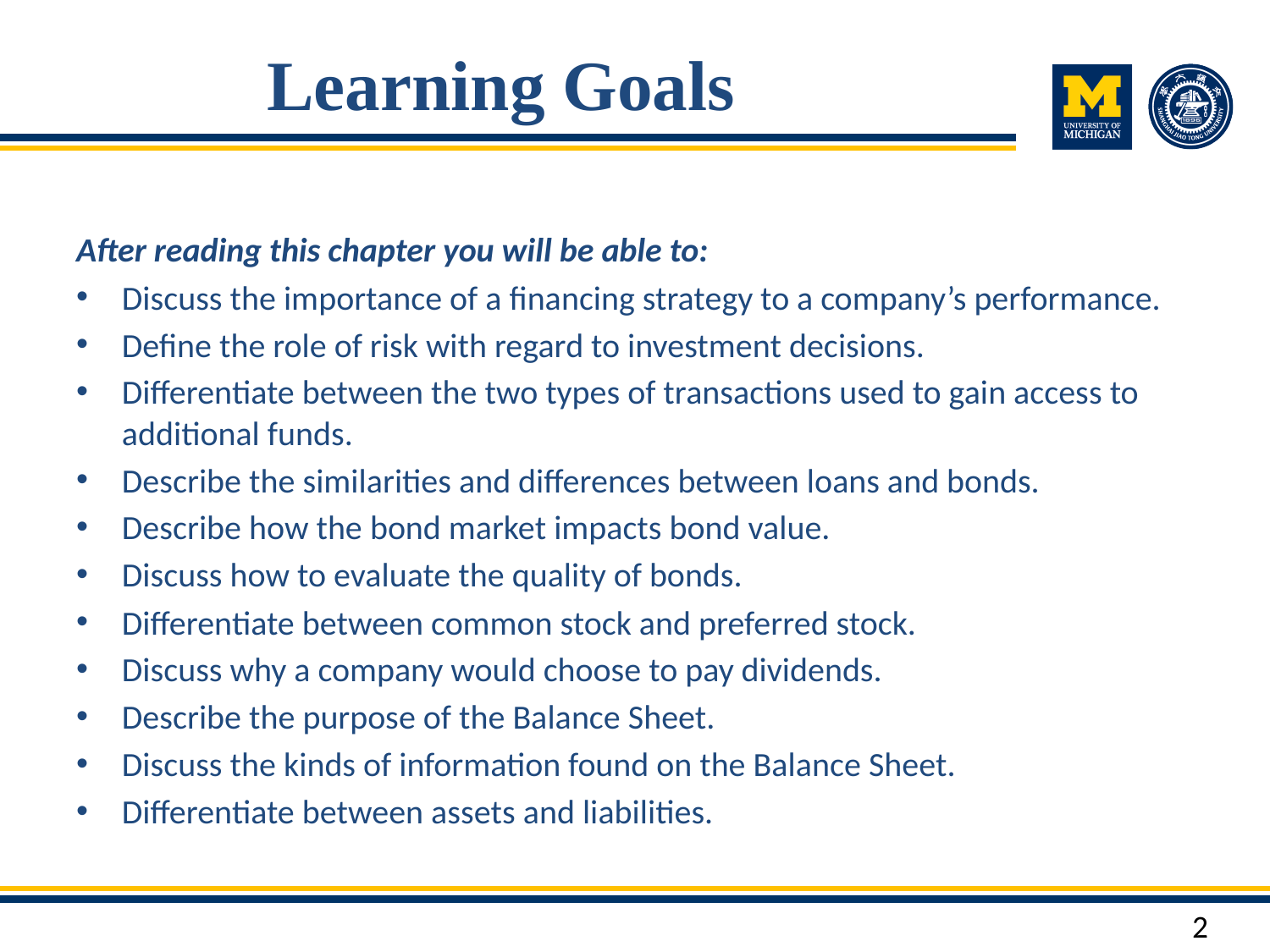

# Learning Goals
After reading this chapter you will be able to:
Discuss the importance of a financing strategy to a company’s performance.
Define the role of risk with regard to investment decisions.
Differentiate between the two types of transactions used to gain access to additional funds.
Describe the similarities and differences between loans and bonds.
Describe how the bond market impacts bond value.
Discuss how to evaluate the quality of bonds.
Differentiate between common stock and preferred stock.
Discuss why a company would choose to pay dividends.
Describe the purpose of the Balance Sheet.
Discuss the kinds of information found on the Balance Sheet.
Differentiate between assets and liabilities.